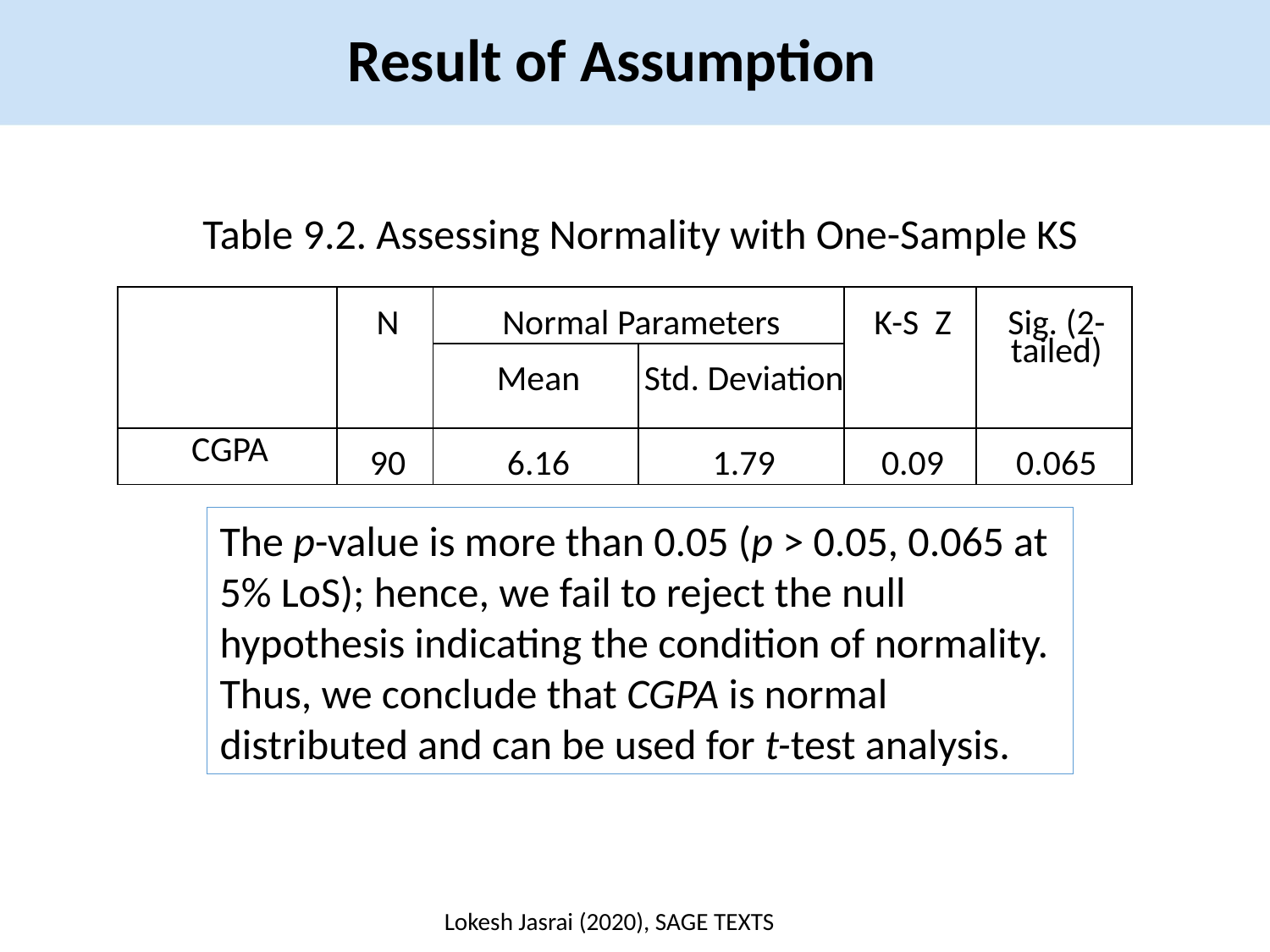

Result of Assumption
Table 9.2. Assessing Normality with One-Sample KS

|  | N | Normal Parameters |  | K-S Z | Sig. (2-tailed) |
| --- | --- | --- | --- | --- | --- |
|  |  | Mean | Std. Deviation |  |  |
| CGPA | 90 | 6.16 | 1.79 | 0.09 | 0.065 |
The p-value is more than 0.05 (p > 0.05, 0.065 at 5% LoS); hence, we fail to reject the null hypothesis indicating the condition of normality. Thus, we conclude that CGPA is normal distributed and can be used for t-test analysis.
Lokesh Jasrai (2020), SAGE TEXTS